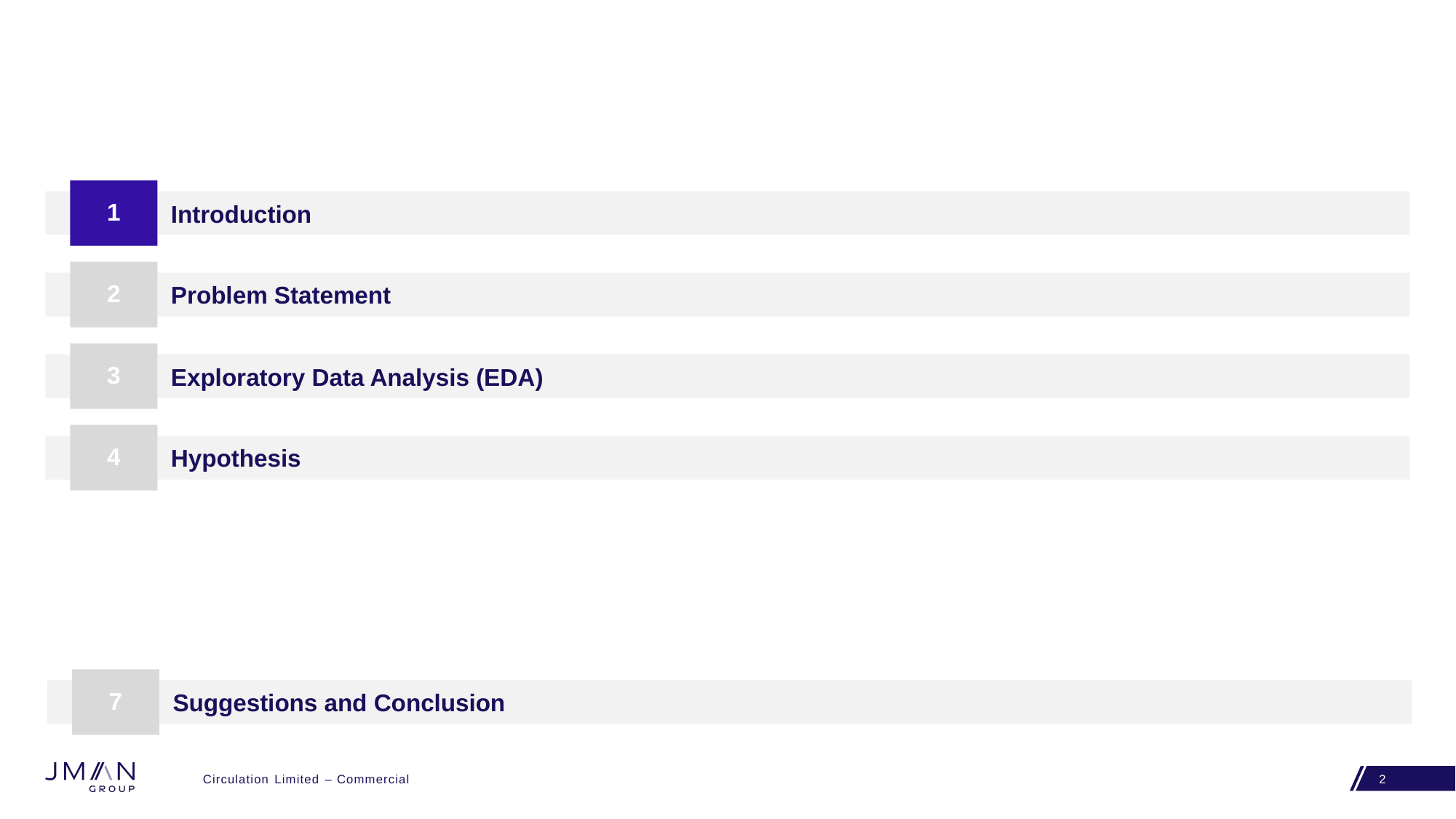

#
1
Introduction
2
Problem Statement
3
Exploratory Data Analysis (EDA)
4
Hypothesis

7
Suggestions and Conclusion